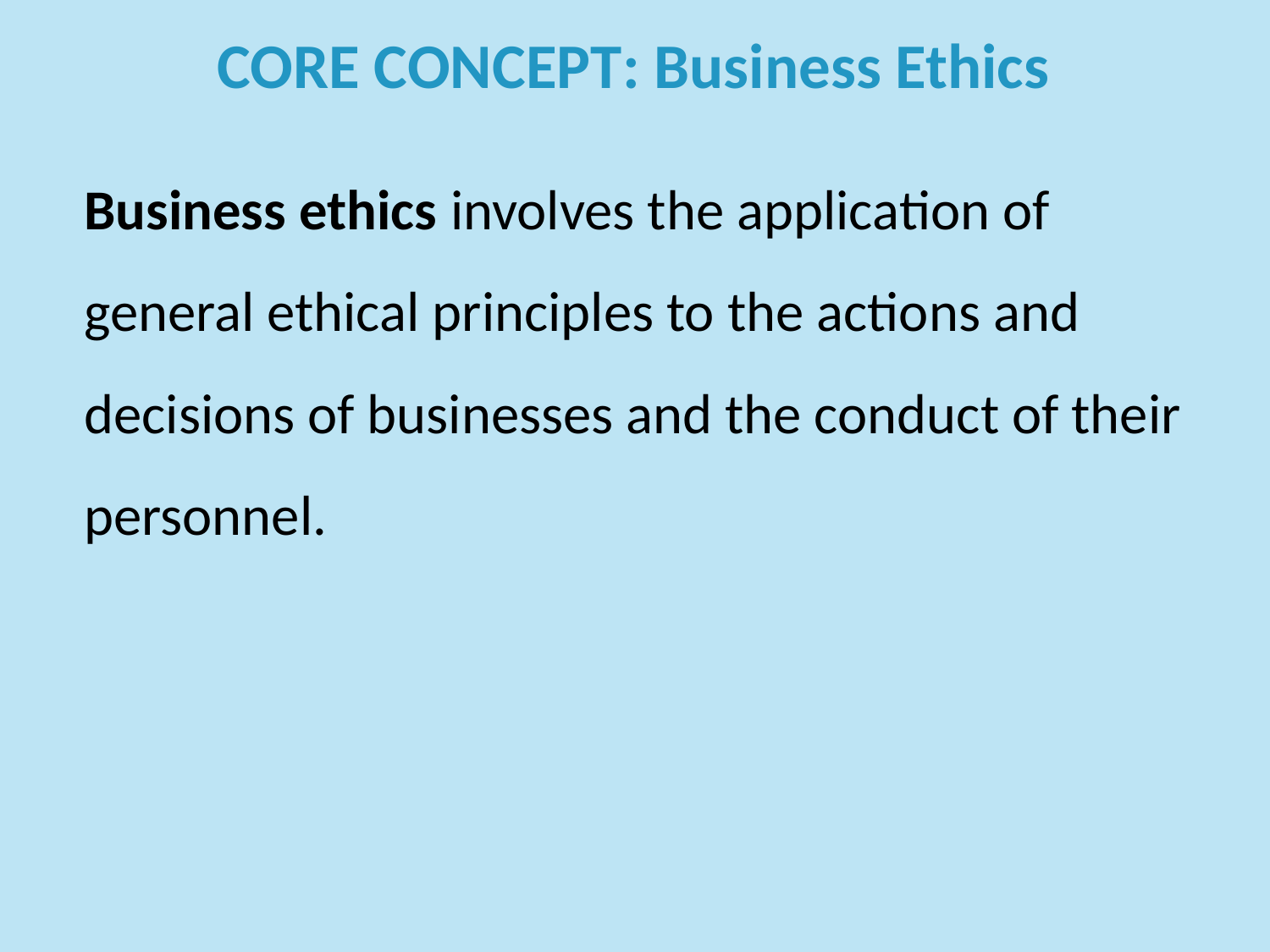

# CORE CONCEPT: Business Ethics
Business ethics involves the application of general ethical principles to the actions and decisions of businesses and the conduct of their personnel.